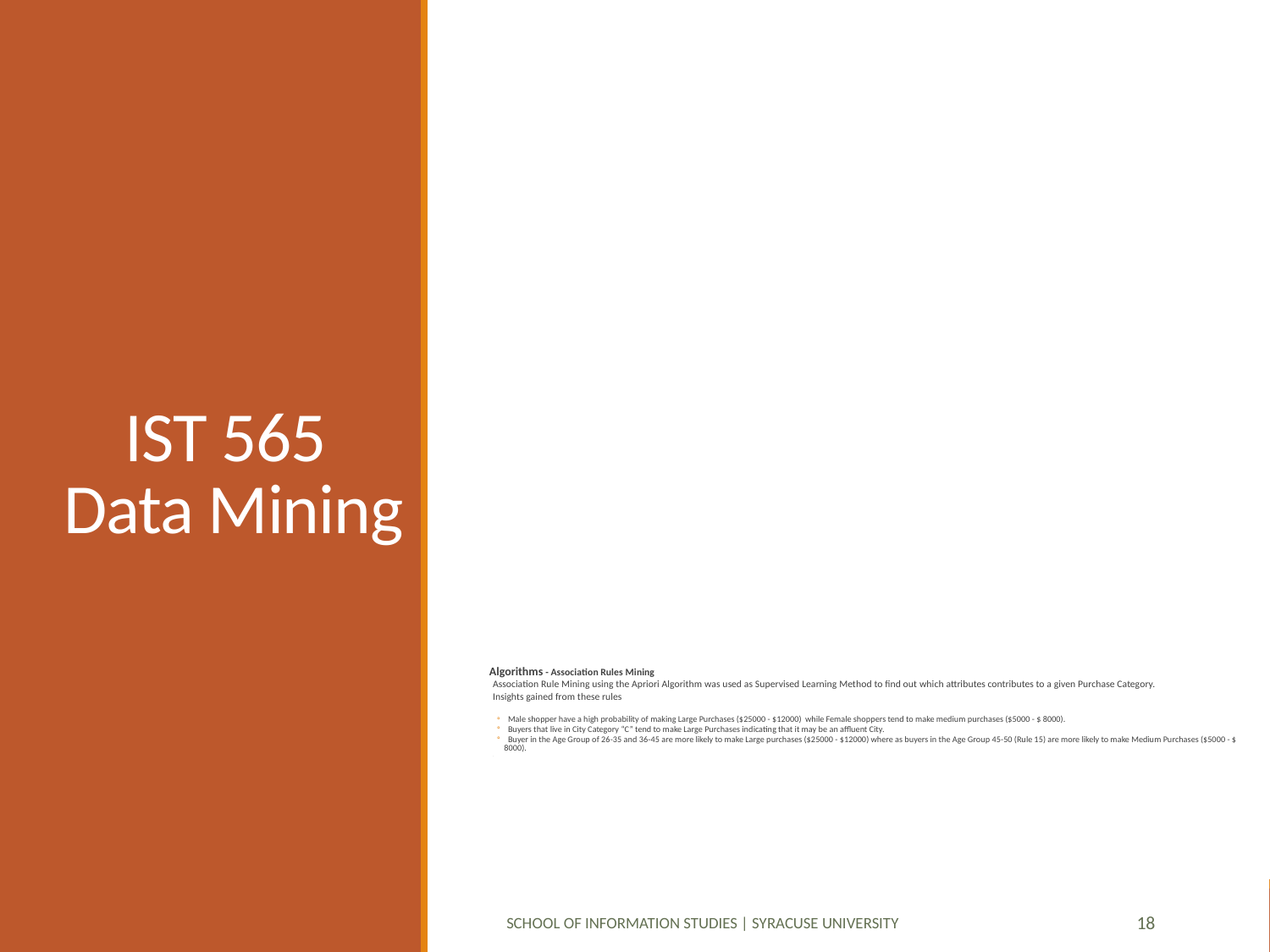

# IST 565  Data Mining

Algorithms - Association Rules Mining
Association Rule Mining using the Apriori Algorithm was used as Supervised Learning Method to find out which attributes contributes to a given Purchase Category.
Insights gained from these rules

  Male shopper have a high probability of making Large Purchases ($25000 - $12000)  while Female shoppers tend to make medium purchases ($5000 - $ 8000).
  Buyers that live in City Category “C” tend to make Large Purchases indicating that it may be an affluent City.
  Buyer in the Age Group of 26-35 and 36-45 are more likely to make Large purchases ($25000 - $12000) where as buyers in the Age Group 45-50 (Rule 15) are more likely to make Medium Purchases ($5000 - $ 8000).
.

School of Information Studies | Syracuse University
18